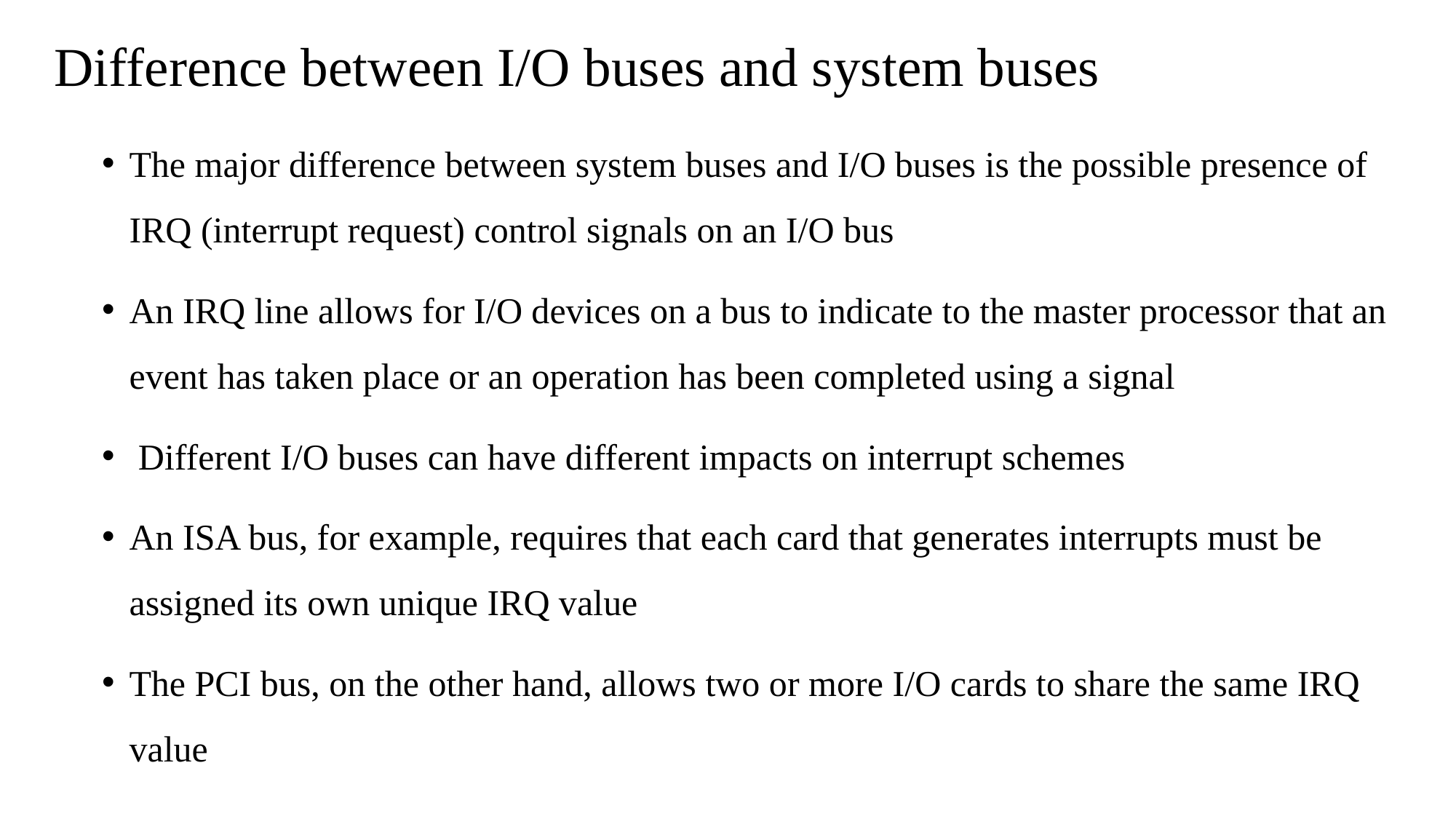

# Difference between I/O buses and system buses
The major difference between system buses and I/O buses is the possible presence of IRQ (interrupt request) control signals on an I/O bus
An IRQ line allows for I/O devices on a bus to indicate to the master processor that an event has taken place or an operation has been completed using a signal
 Different I/O buses can have different impacts on interrupt schemes
An ISA bus, for example, requires that each card that generates interrupts must be assigned its own unique IRQ value
The PCI bus, on the other hand, allows two or more I/O cards to share the same IRQ value